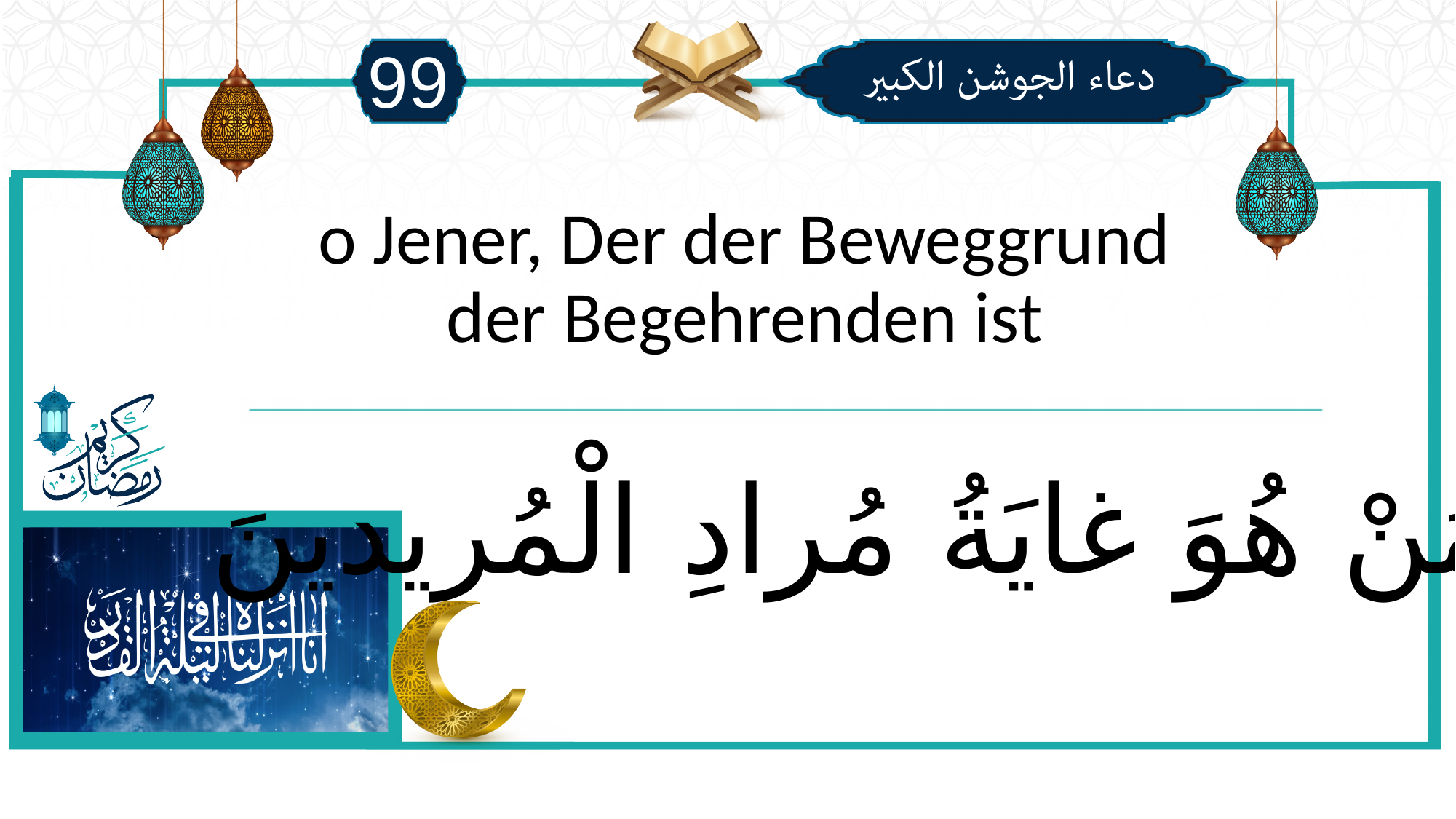

99
o Jener, Der der Beweggrund
der Begehrenden ist
يا مَنْ هُوَ غايَةُ مُرادِ الْمُريدينَ